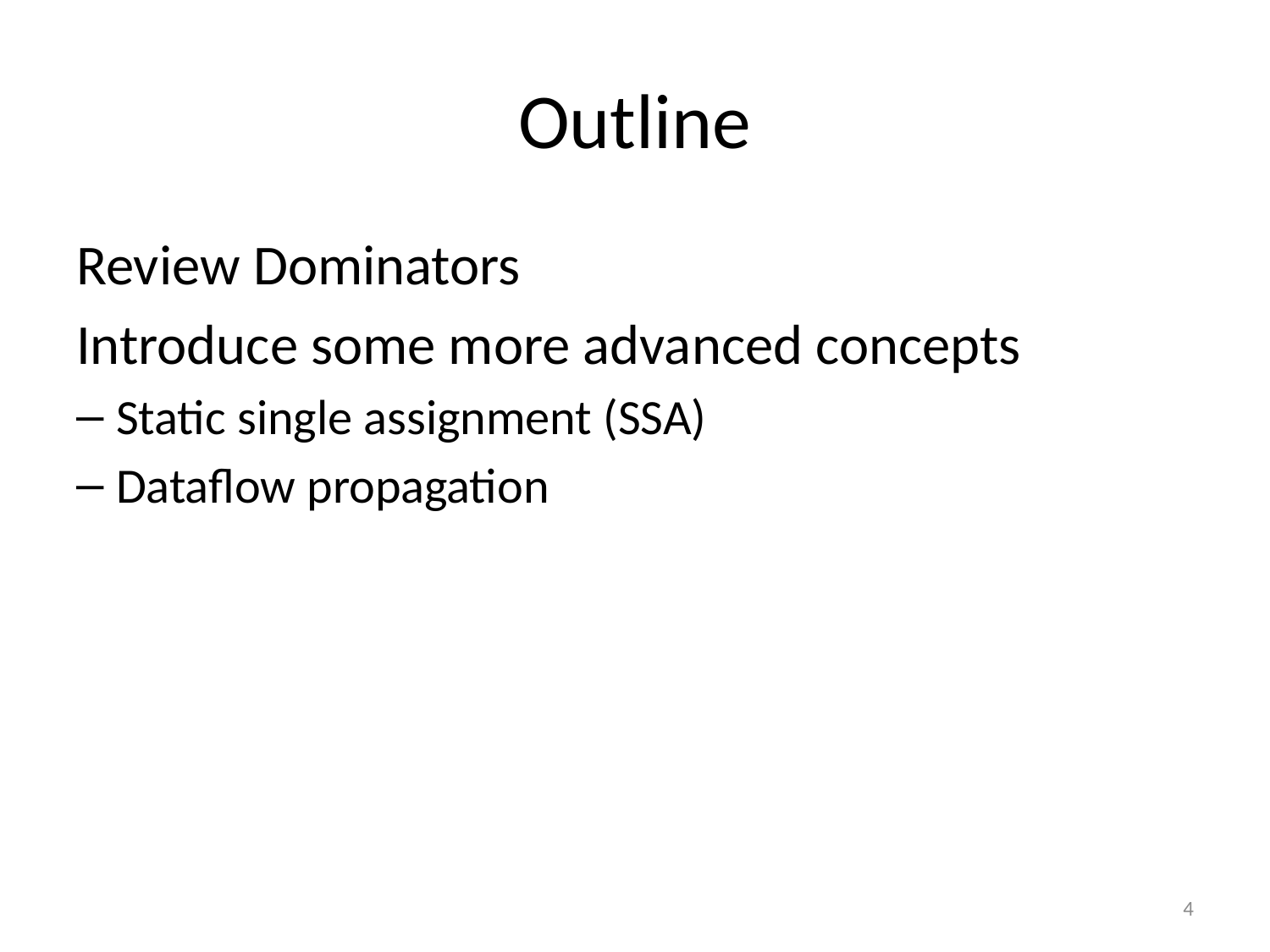

# Outline
Review Dominators
Introduce some more advanced concepts
Static single assignment (SSA)
Dataflow propagation

4